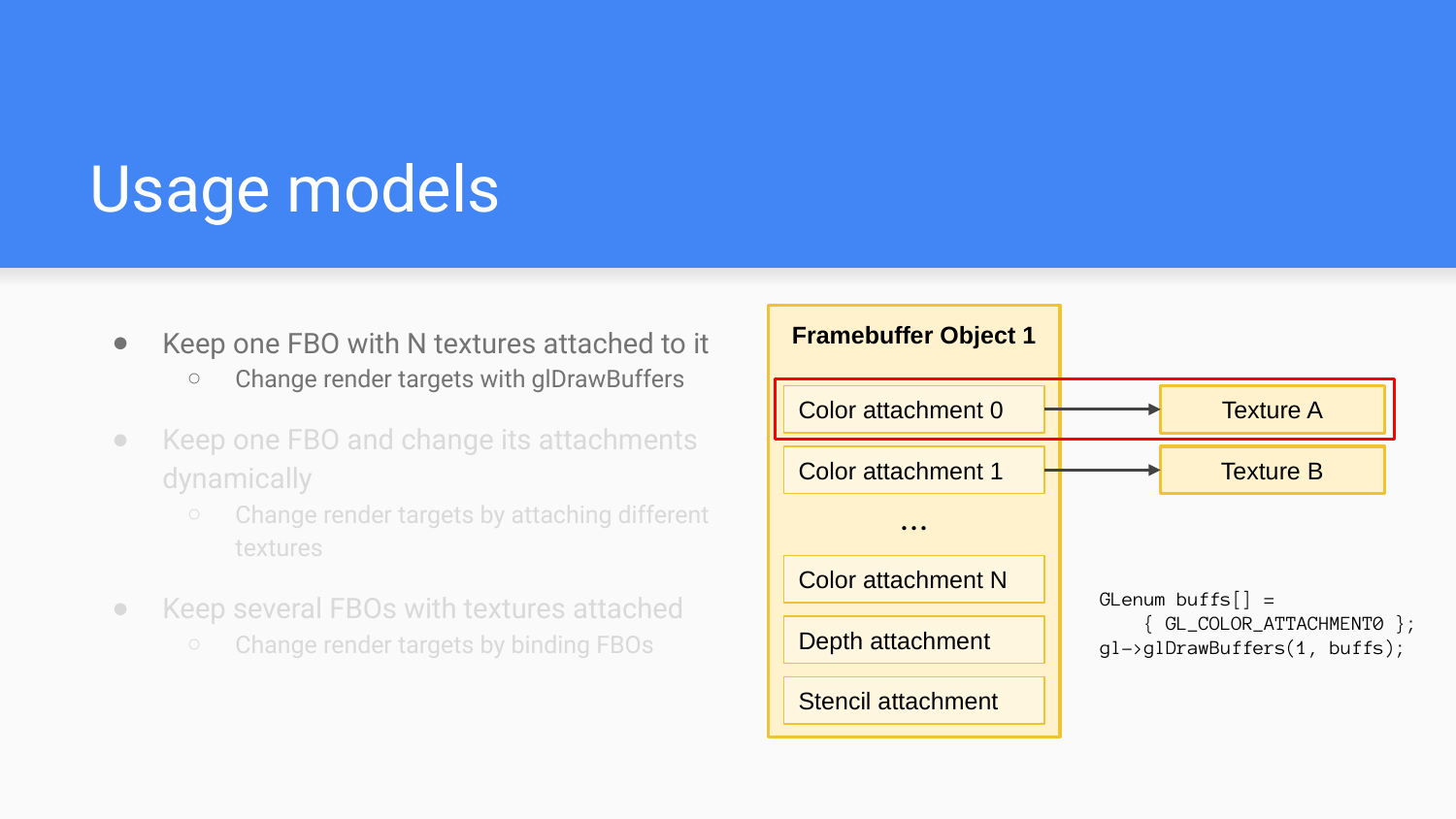

# Usage models
Keep one FBO with N textures attached to it
Change render targets with glDrawBuffers
Keep one FBO and change its attachments dynamically
Change render targets by attaching different textures
Keep several FBOs with textures attached
Change render targets by binding FBOs
Framebuffer Object 1

Color attachment 0
Texture A
Color attachment 1
Texture B
...
Color attachment N
GLenum buffs[] =
    { GL_COLOR_ATTACHMENT0 };
gl->glDrawBuffers(1, buffs);
Depth attachment
Stencil attachment